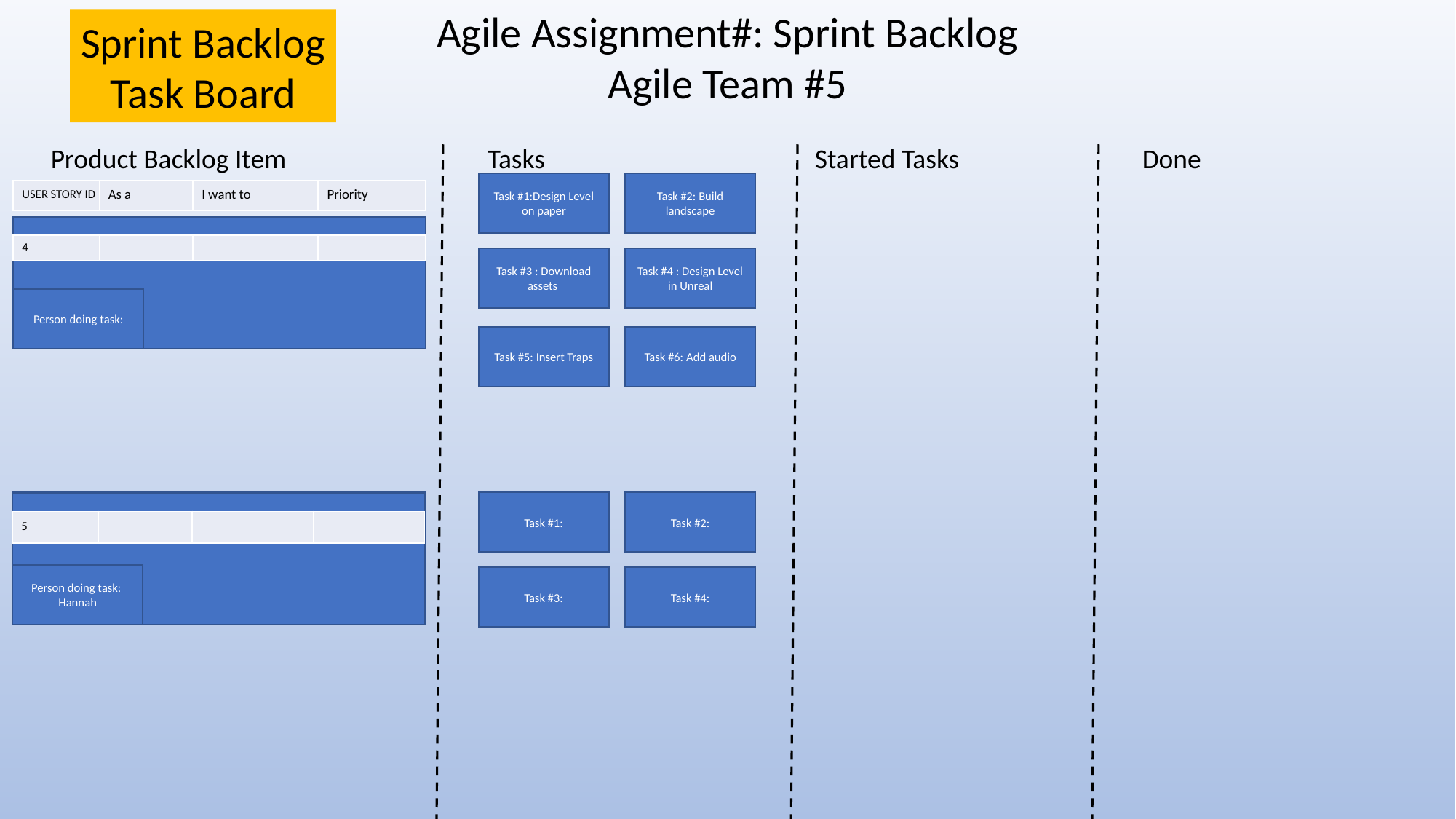

Agile Assignment#: Sprint Backlog
Agile Team #5
Sprint Backlog
Task Board
Product Backlog Item		Tasks			Started Tasks		Done
Task #1:Design Level on paper
Task #2: Build landscape
| USER STORY ID | As a | I want to | Priority |
| --- | --- | --- | --- |

| 4 |  |  |  |
| --- | --- | --- | --- |
Task #3 : Download assets
Task #4 : Design Level in Unreal
Person doing task:
Task #5: Insert Traps
Task #6: Add audio

Task #1:
Task #2:
| 5 |  |  |  |
| --- | --- | --- | --- |
Person doing task:  Hannah
Task #3:
Task #4: